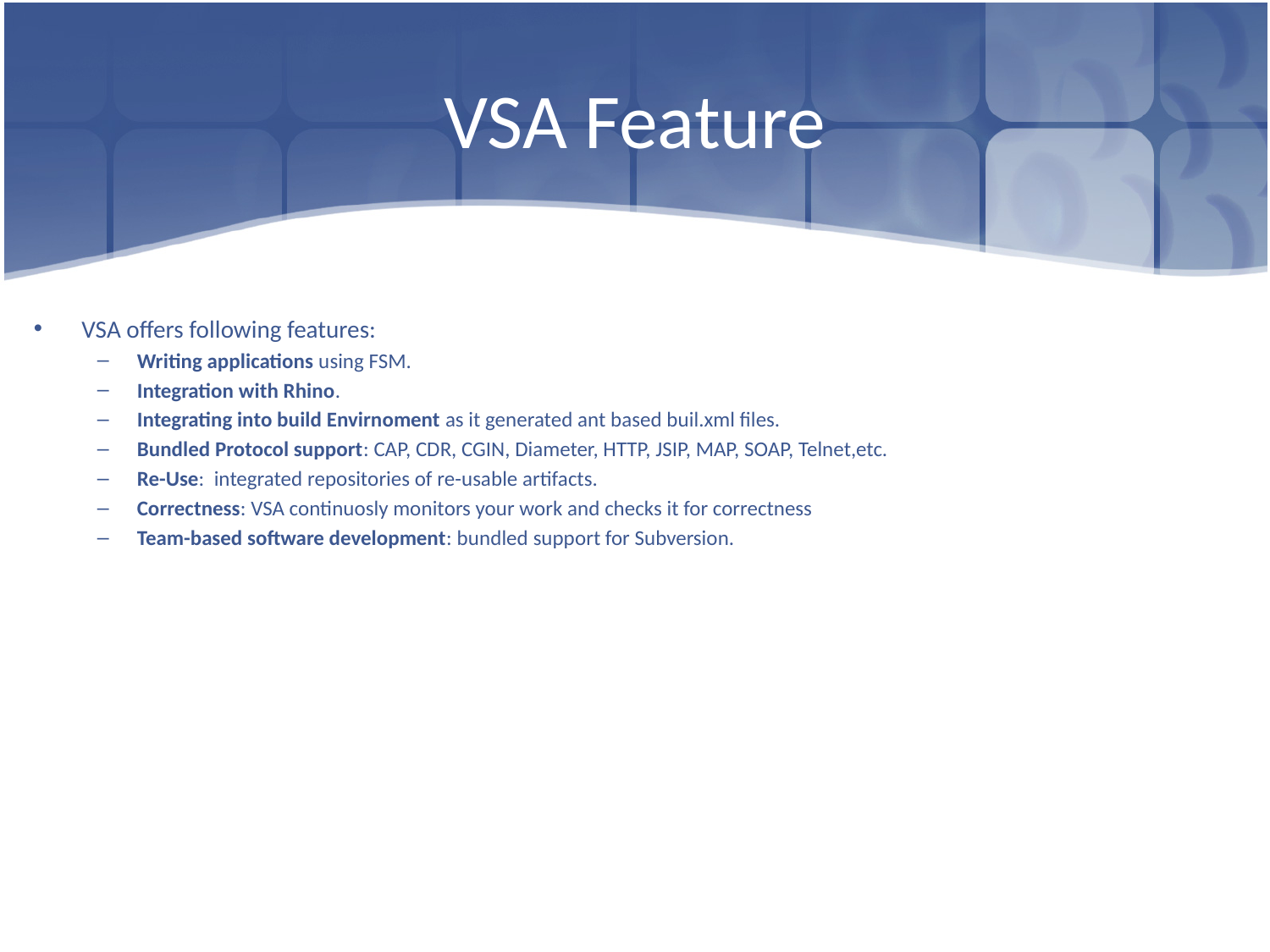

# VSA Feature
VSA offers following features:
Writing applications using FSM.
Integration with Rhino.
Integrating into build Envirnoment as it generated ant based buil.xml files.
Bundled Protocol support: CAP, CDR, CGIN, Diameter, HTTP, JSIP, MAP, SOAP, Telnet,etc.
Re-Use:  integrated repositories of re-usable artifacts.
Correctness: VSA continuosly monitors your work and checks it for correctness
Team-based software development: bundled support for Subversion.